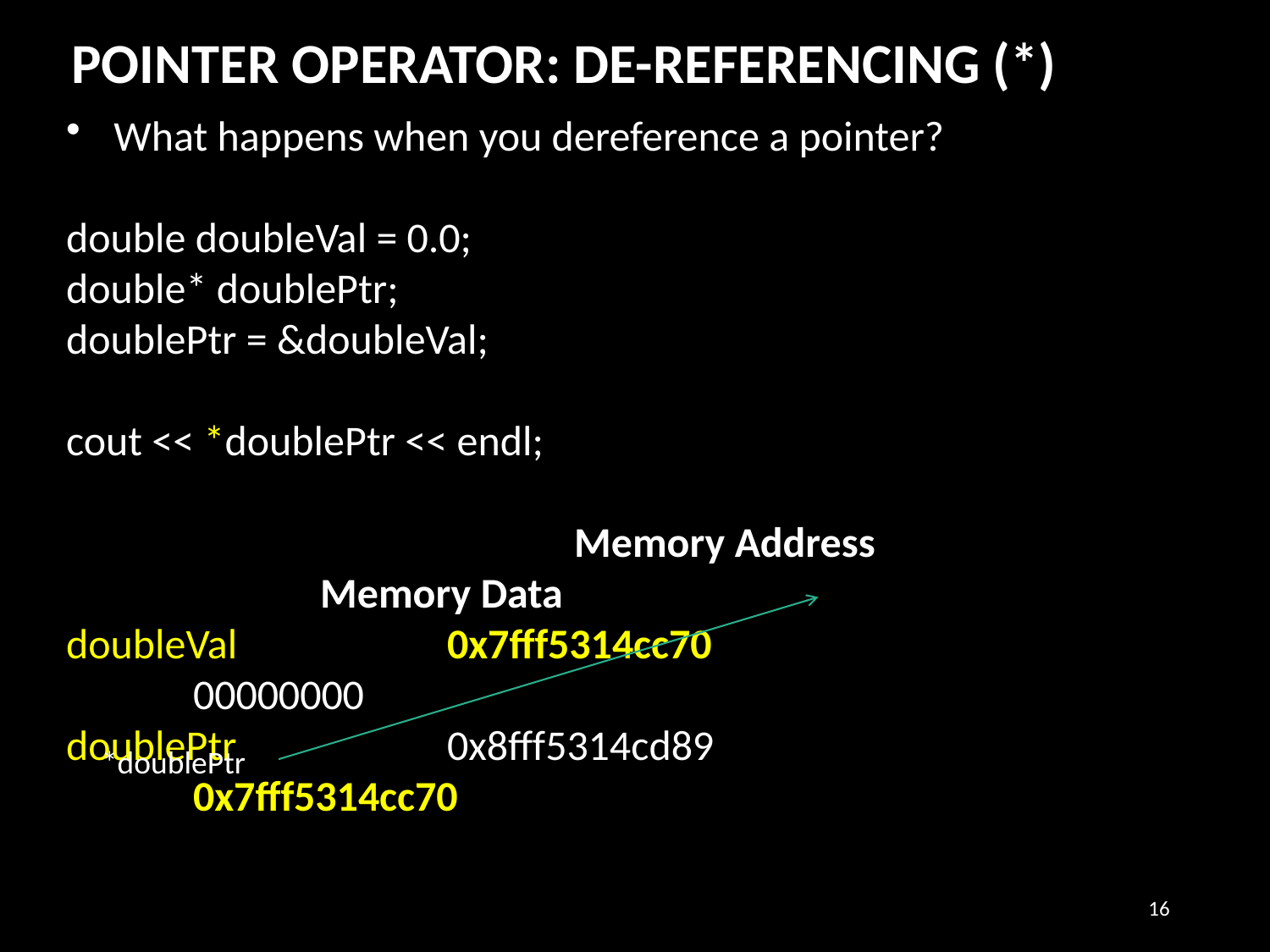

POINTER OPERATOR: DE-REFERENCING (*)

What happens when you dereference a pointer?

double doubleVal = 0.0;
double* doublePtr;
doublePtr = &doubleVal;

cout << *doublePtr << endl;

				Memory Address 				Memory Data
doubleVal		0x7fff5314cc70				00000000
doublePtr		0x8fff5314cd89				0x7fff5314cc70
*doublePtr
16